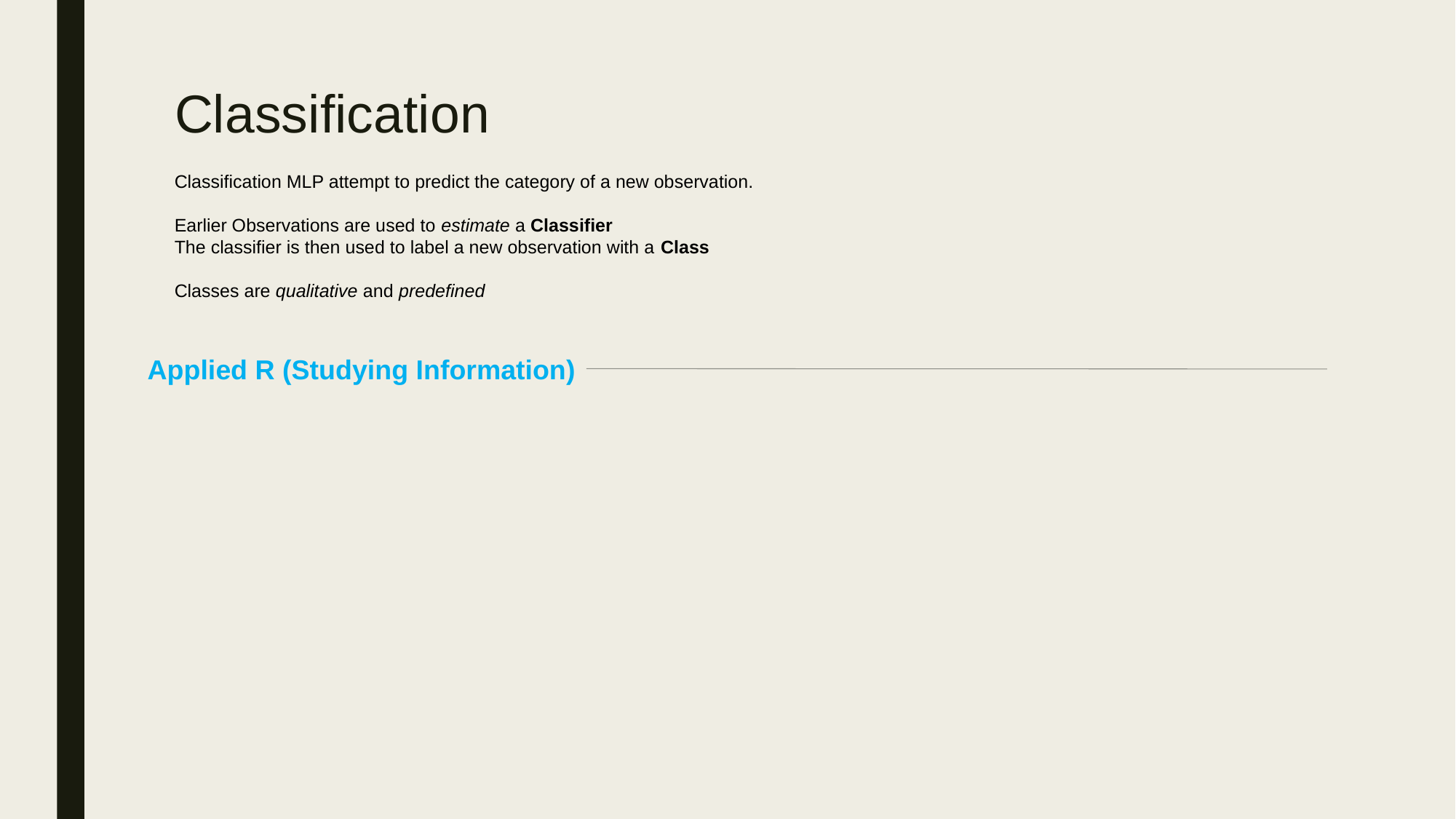

# Classification
Classification MLP attempt to predict the category of a new observation.

Earlier Observations are used to estimate a Classifier
The classifier is then used to label a new observation with a Class

Classes are qualitative and predefined
Applied R (Studying Information)